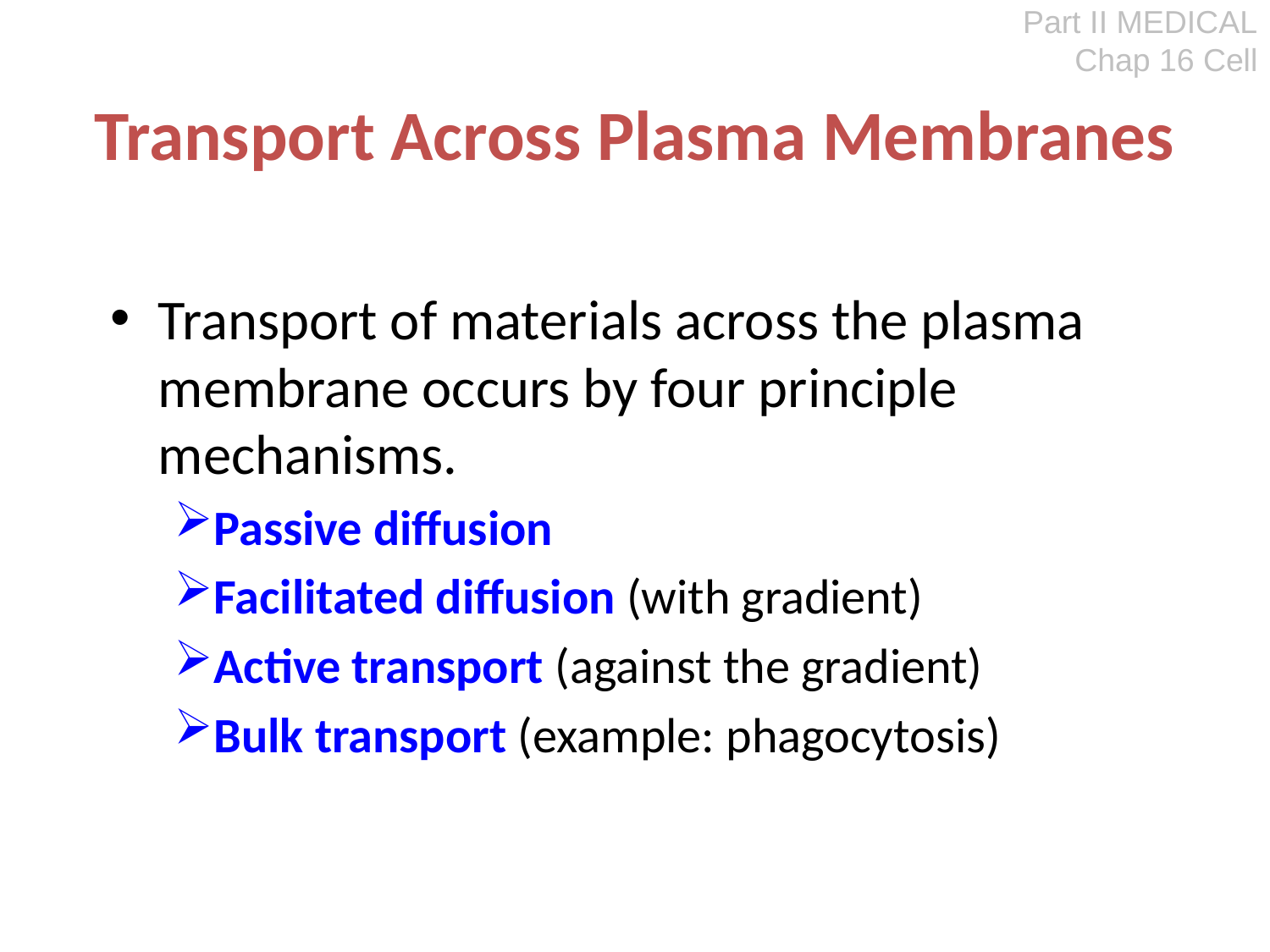

Part II MEDICAL
Chap 16 Cell
# Transport Across Plasma Membranes
Transport of materials across the plasma membrane occurs by four principle mechanisms.
Passive diffusion
Facilitated diffusion (with gradient)
Active transport (against the gradient)
Bulk transport (example: phagocytosis)